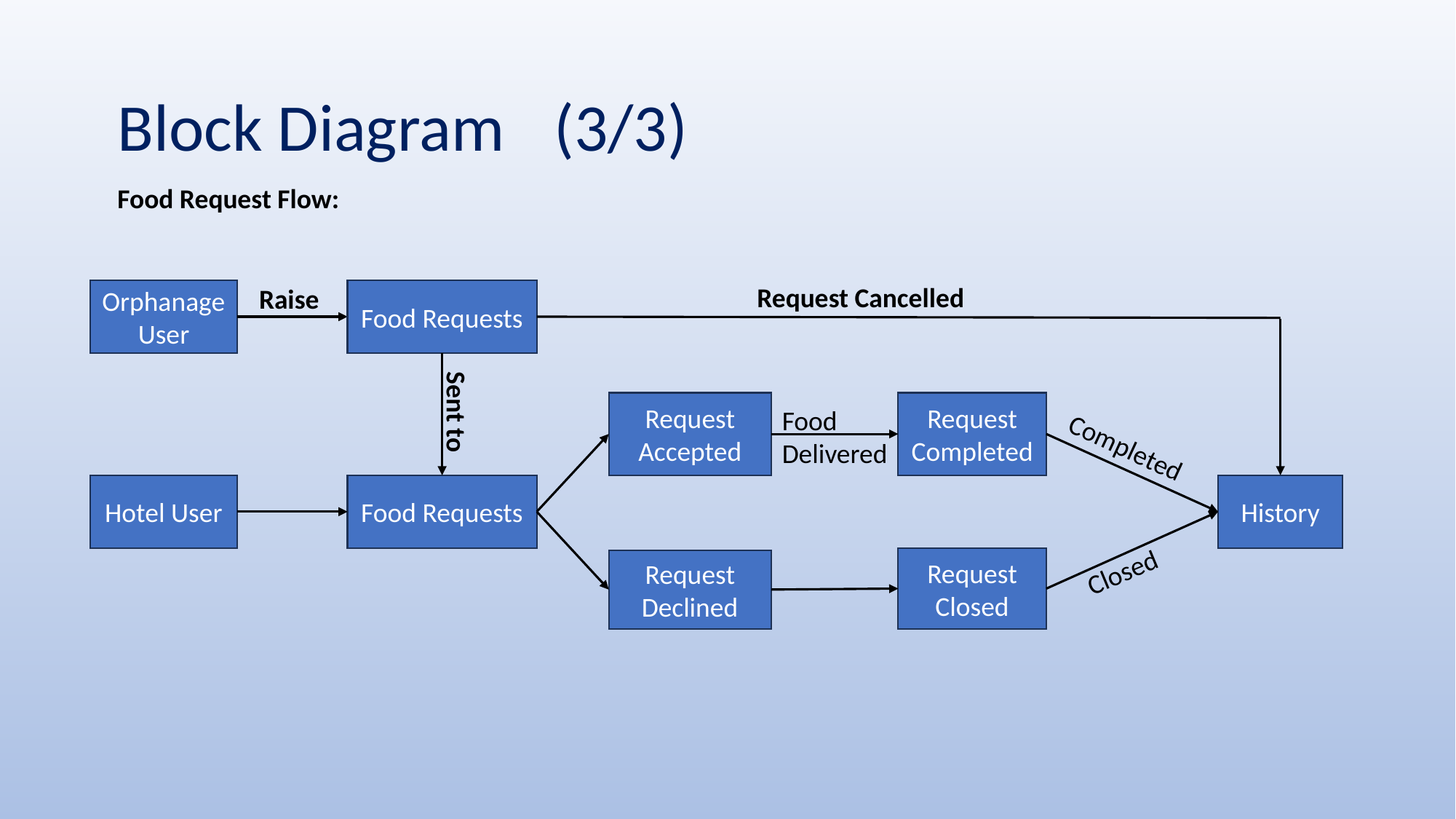

# Block Diagram	(3/3)
Food Request Flow:
Request Cancelled
Raise
Orphanage User
Food Requests
Sent to
Request Accepted
Request Completed
Food Delivered
Completed
Hotel User
Food Requests
History
Request Closed
Closed
Request Declined